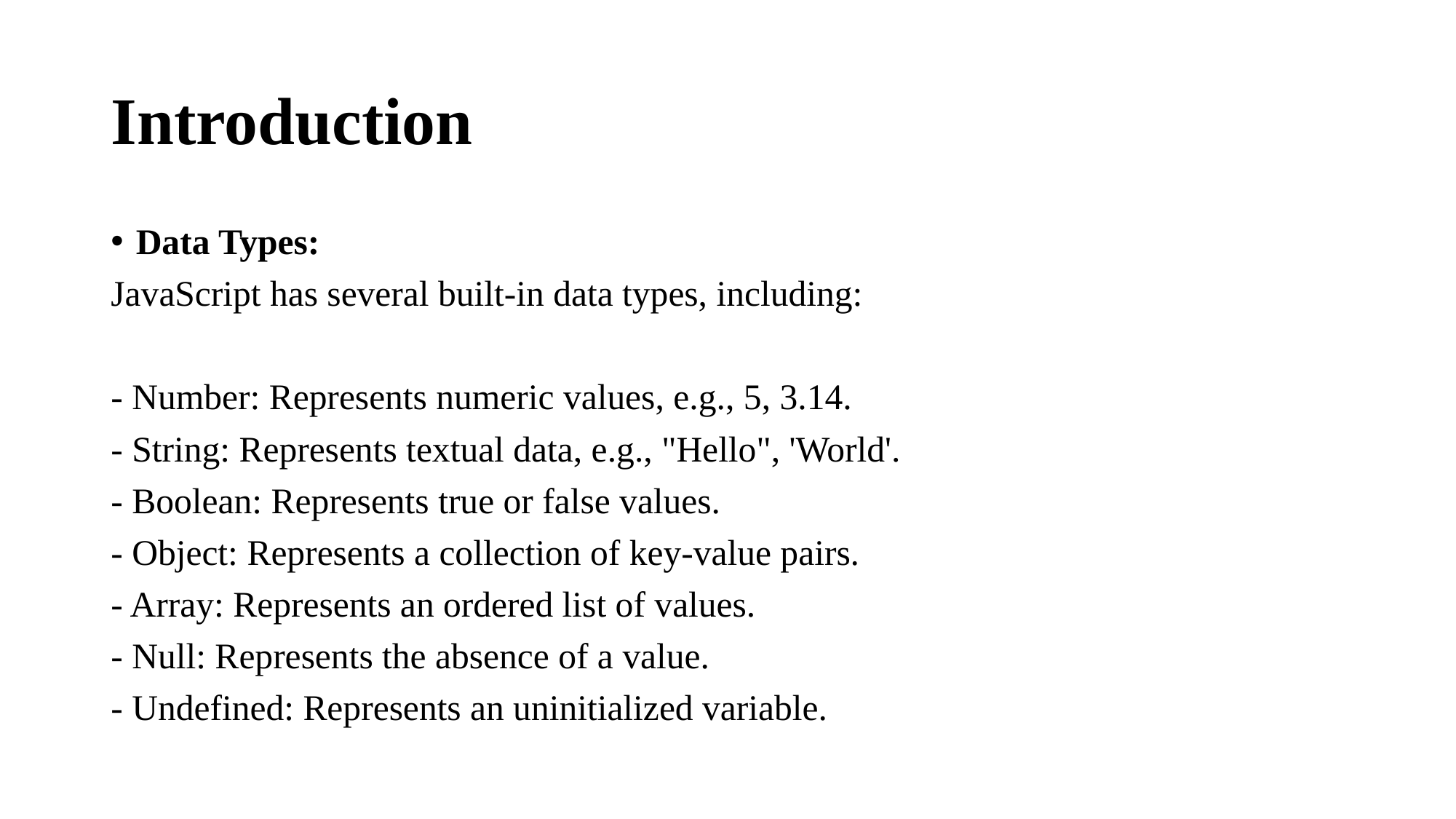

# Introduction
Data Types:
JavaScript has several built-in data types, including:

- Number: Represents numeric values, e.g., 5, 3.14.
- String: Represents textual data, e.g., "Hello", 'World'.
- Boolean: Represents true or false values.
- Object: Represents a collection of key-value pairs.
- Array: Represents an ordered list of values.
- Null: Represents the absence of a value.
- Undefined: Represents an uninitialized variable.